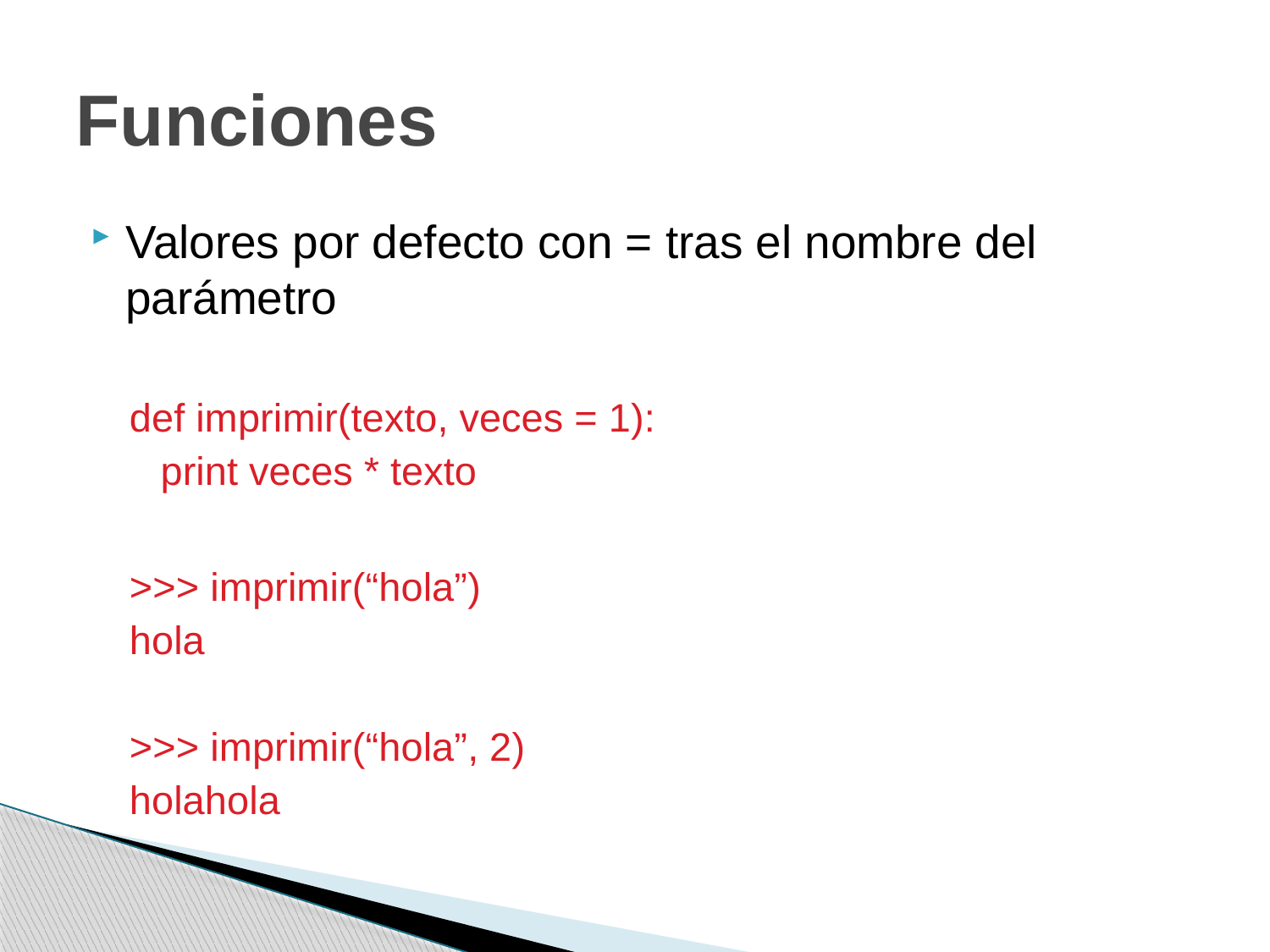

# Funciones
Valores por defecto con = tras el nombre del parámetro

def imprimir(texto, veces = 1):
	print veces * texto

>>> imprimir(“hola”)
hola

>>> imprimir(“hola”, 2)
holahola